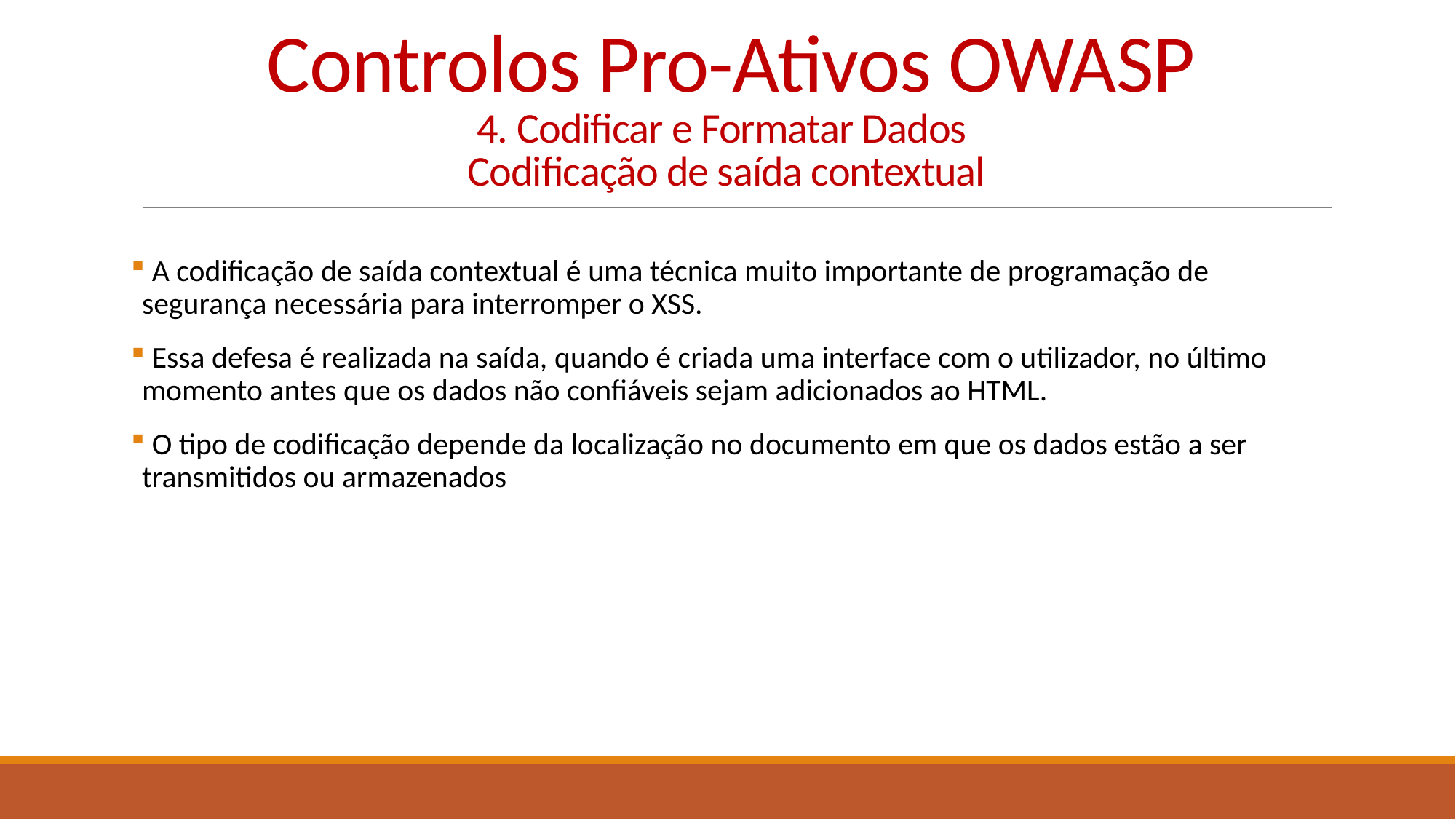

# Controlos Pro-Ativos OWASP 4. Codificar e Formatar Dados   Codificação de saída contextual
 A codificação de saída contextual é uma técnica muito importante de programação de segurança necessária para interromper o XSS.
 Essa defesa é realizada na saída, quando é criada uma interface com o utilizador, no último momento antes que os dados não confiáveis sejam adicionados ao HTML.
 O tipo de codificação depende da localização no documento em que os dados estão a ser transmitidos ou armazenados